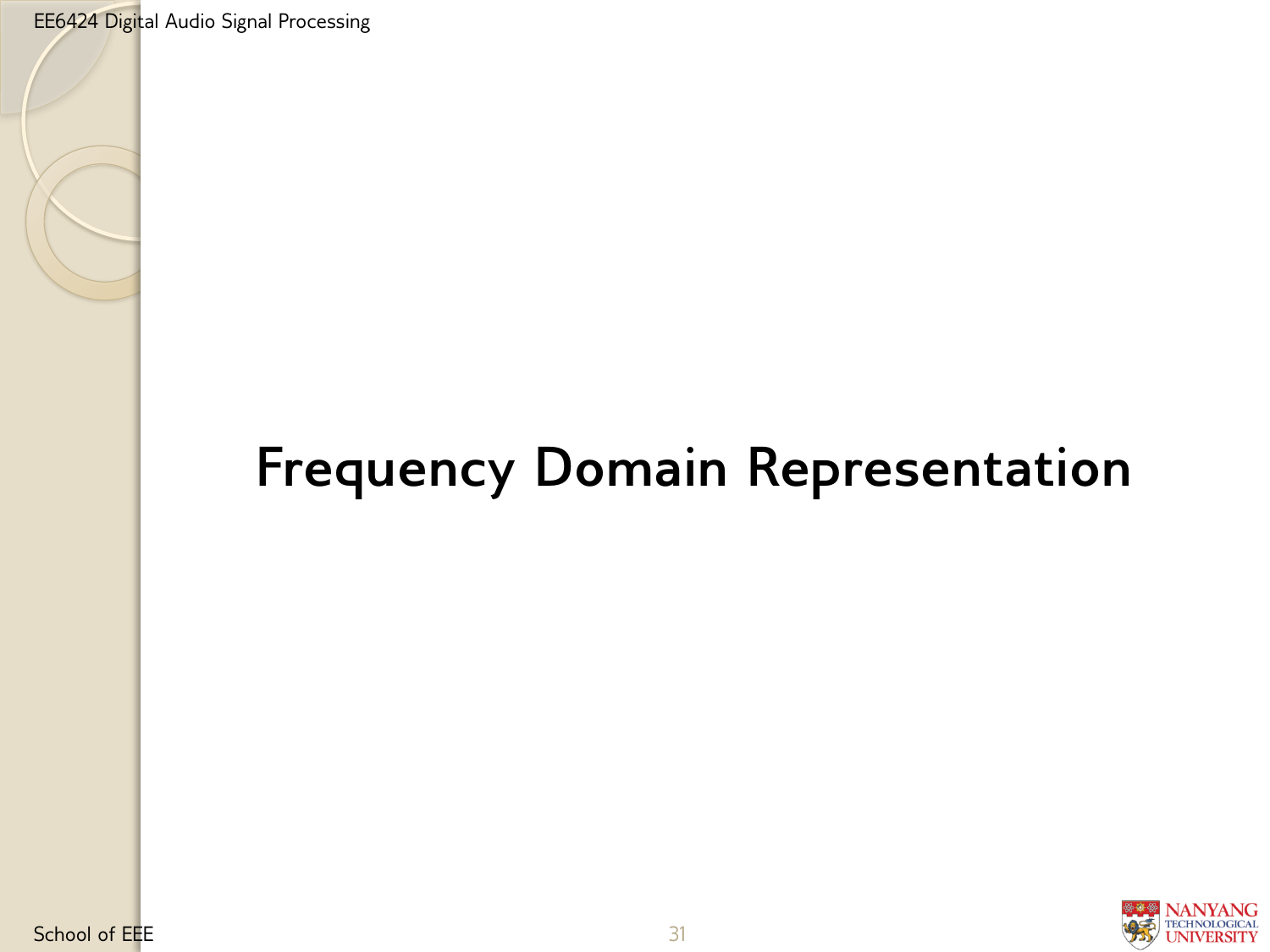

Frequency Domain Representation
School of EEE
31